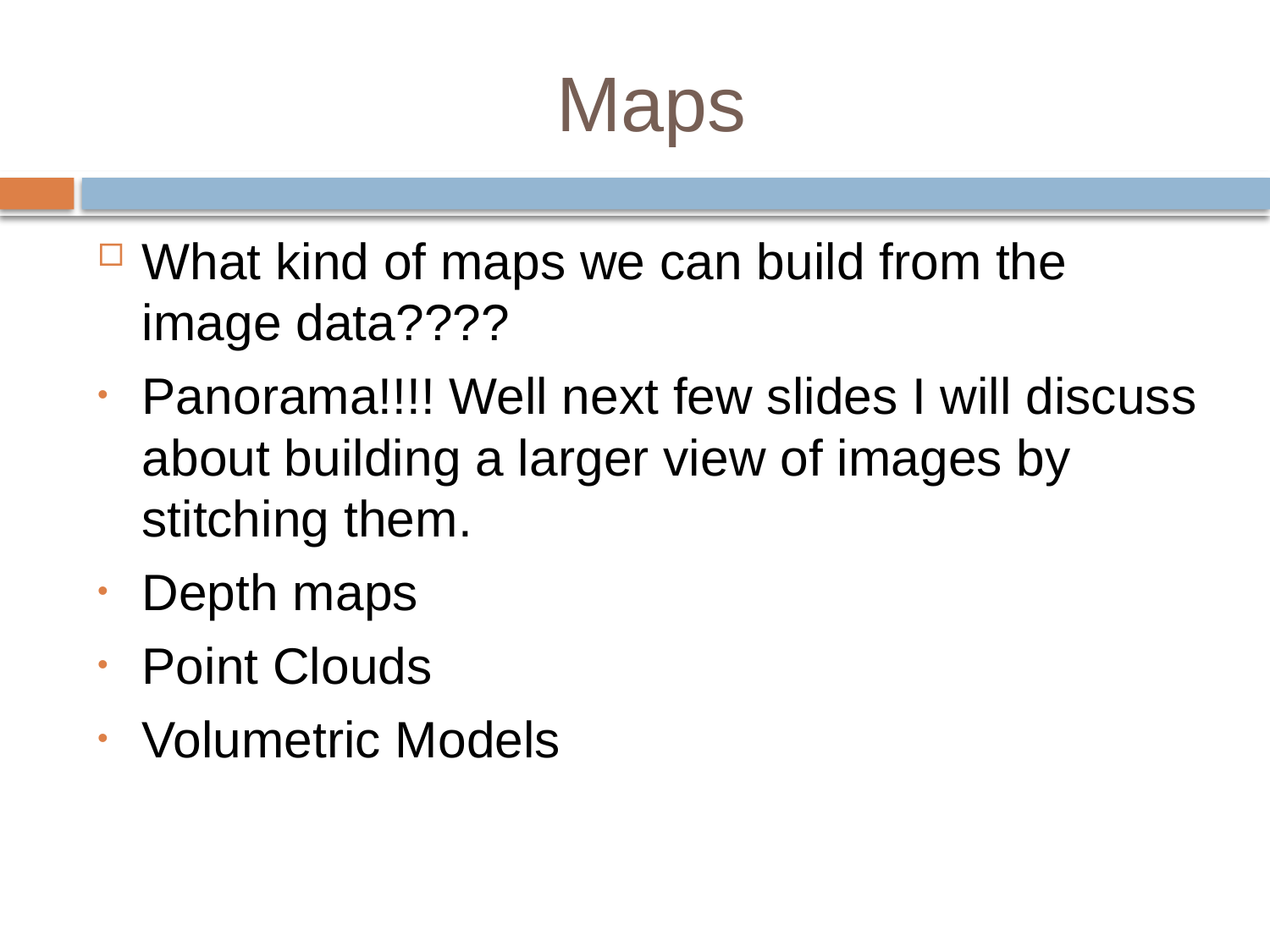

# Maps
What kind of maps we can build from the image data????
Panorama!!!! Well next few slides I will discuss about building a larger view of images by stitching them.
Depth maps
Point Clouds
Volumetric Models